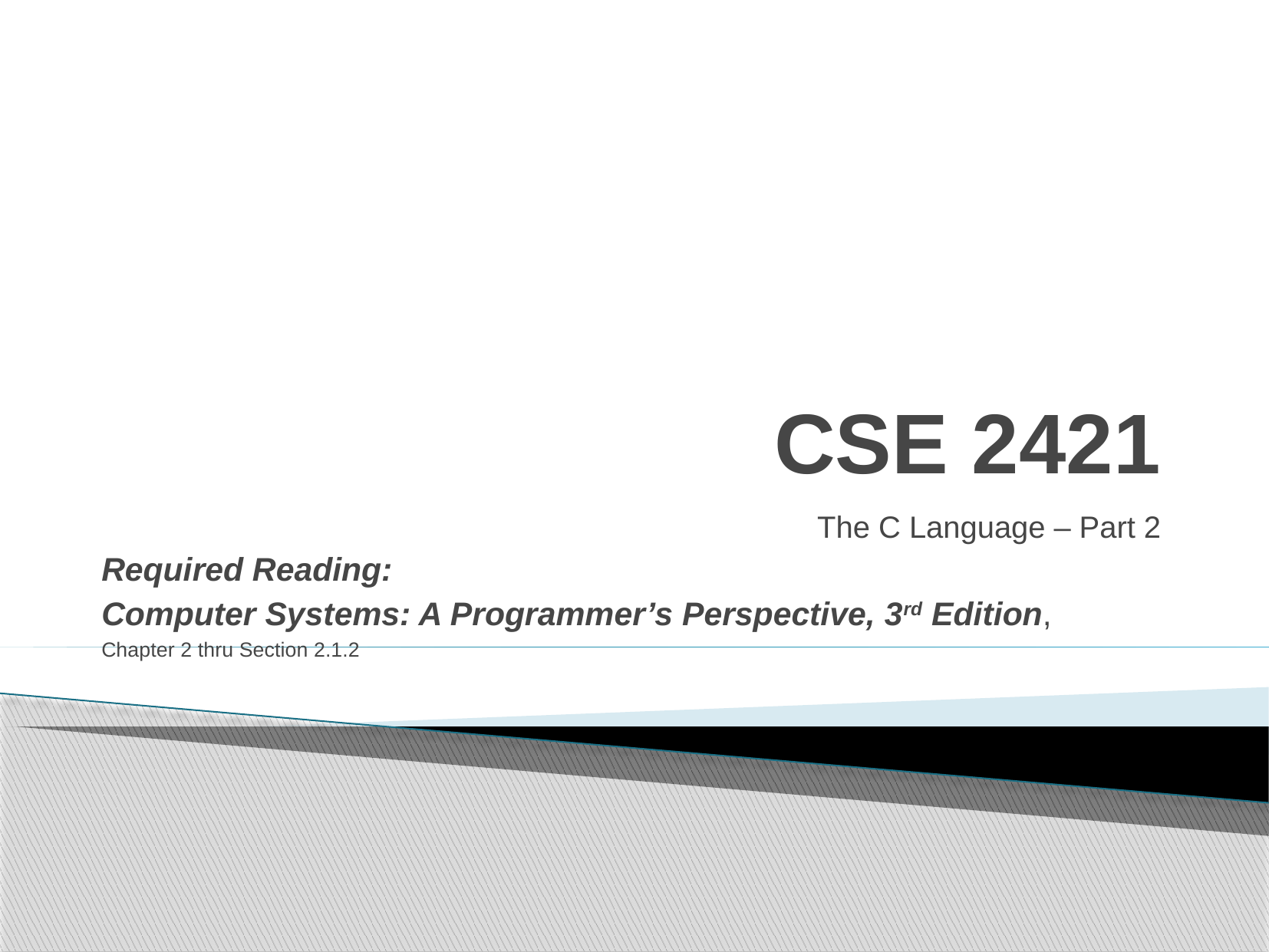

# CSE 2421
The C Language – Part 2
Required Reading:
Computer Systems: A Programmer’s Perspective, 3rd Edition,
Chapter 2 thru Section 2.1.2